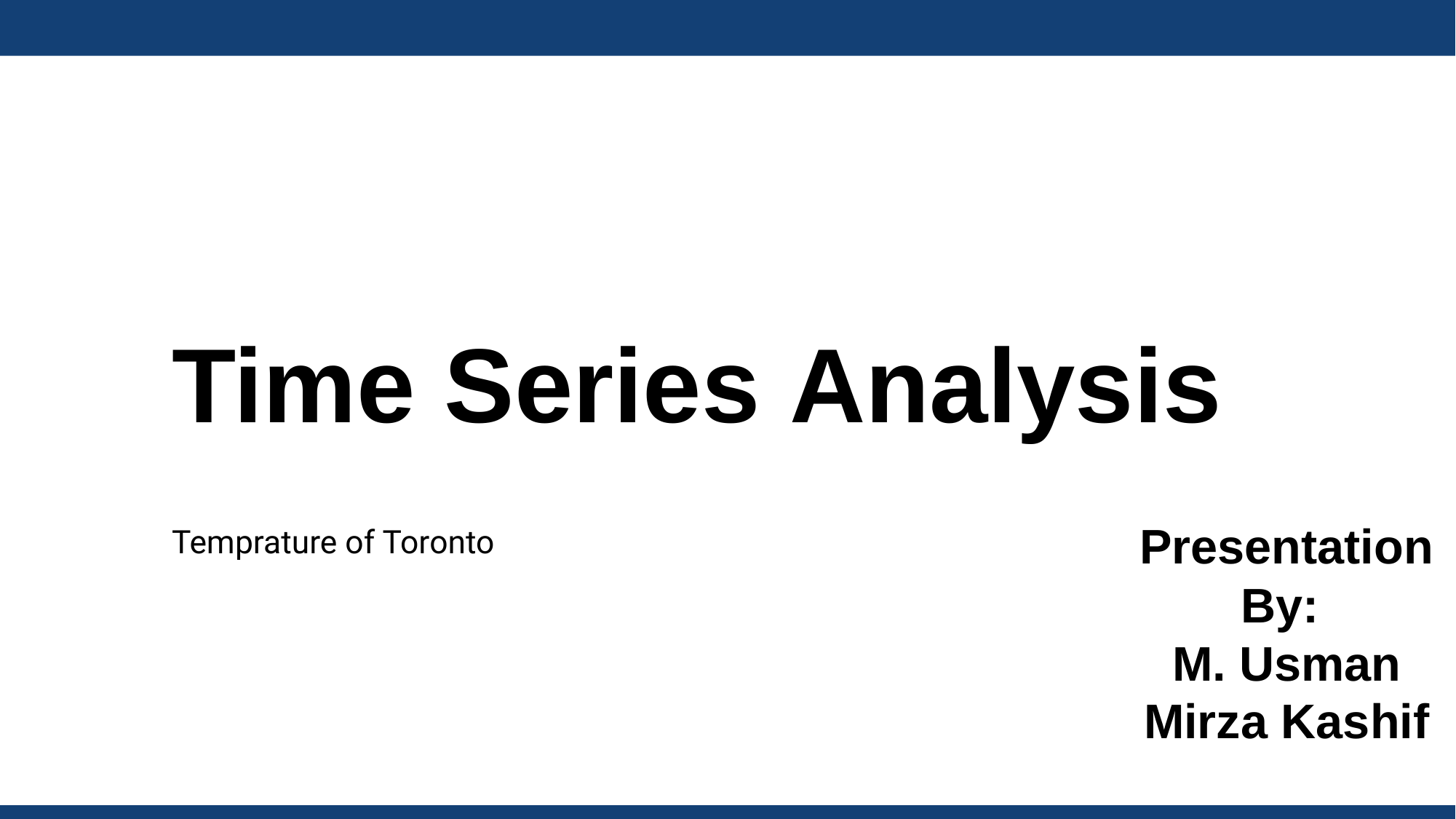

# Time Series Analysis
Temprature of Toronto
Presentation By:
M. Usman
Mirza Kashif